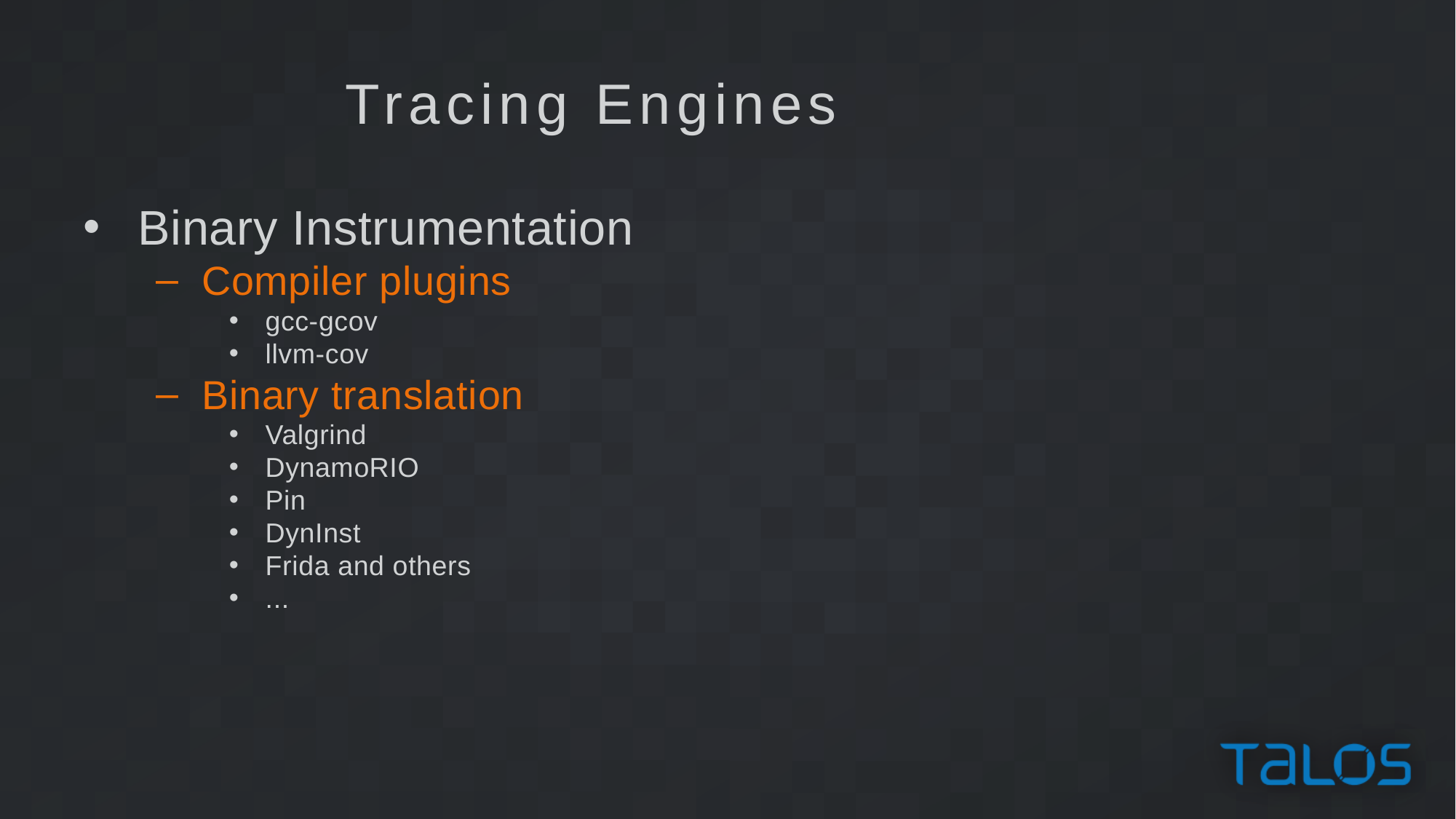

Tracing Engines
Binary Instrumentation
Compiler plugins
gcc-gcov
llvm-cov
Binary translation
Valgrind
DynamoRIO
Pin
DynInst
Frida and others
...